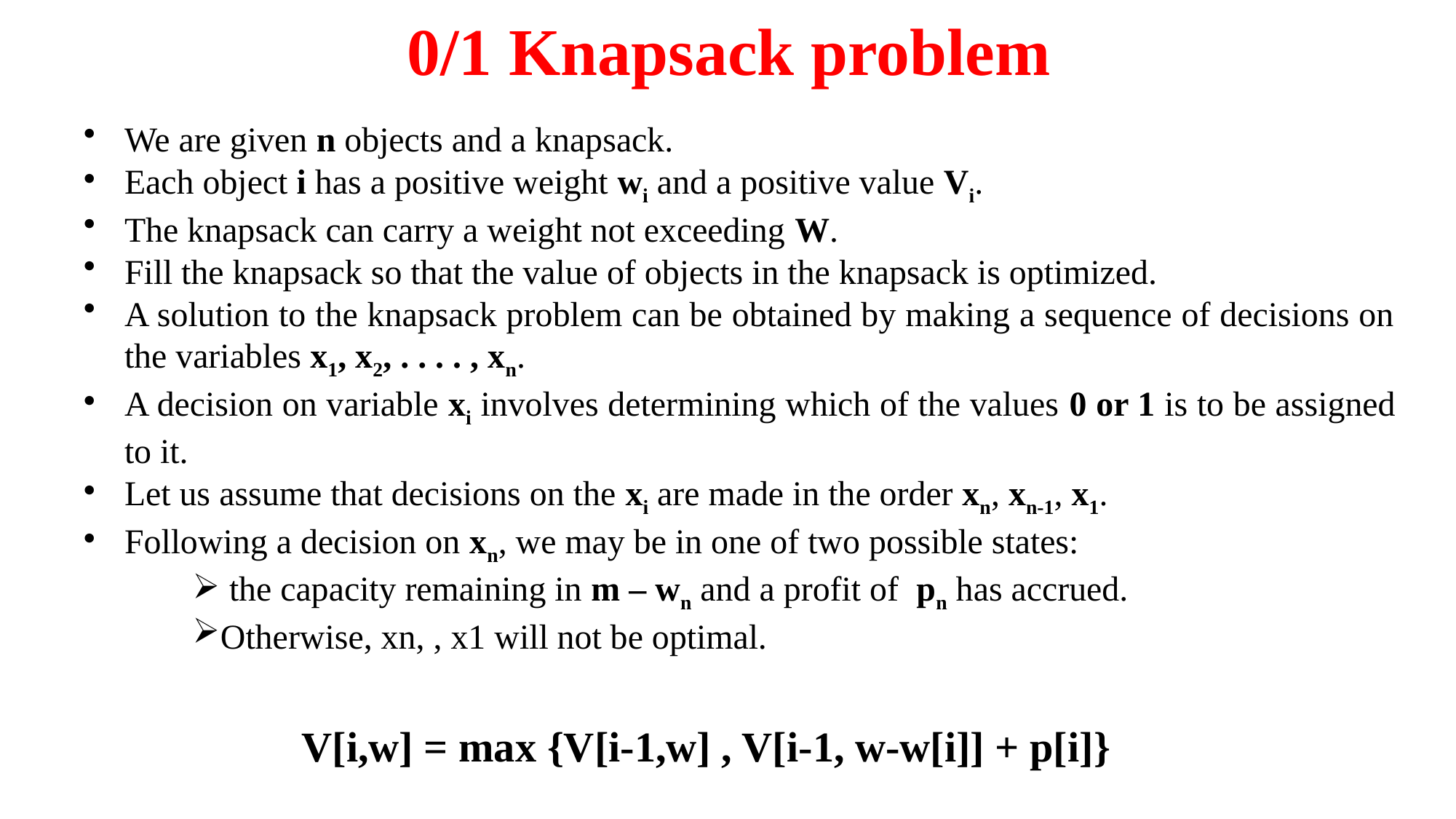

# 0/1 Knapsack problem
We are given n objects and a knapsack.
Each object i has a positive weight wi and a positive value Vi.
The knapsack can carry a weight not exceeding W.
Fill the knapsack so that the value of objects in the knapsack is optimized.
A solution to the knapsack problem can be obtained by making a sequence of decisions on the variables x1, x2, . . . . , xn.
A decision on variable xi involves determining which of the values 0 or 1 is to be assigned to it.
Let us assume that decisions on the xi are made in the order xn, xn-1, x1.
Following a decision on xn, we may be in one of two possible states:
 the capacity remaining in m – wn and a profit of  pn has accrued.
Otherwise, xn, , x1 will not be optimal.

	V[i,w] = max {V[i-1,w] , V[i-1, w-w[i]] + p[i]}